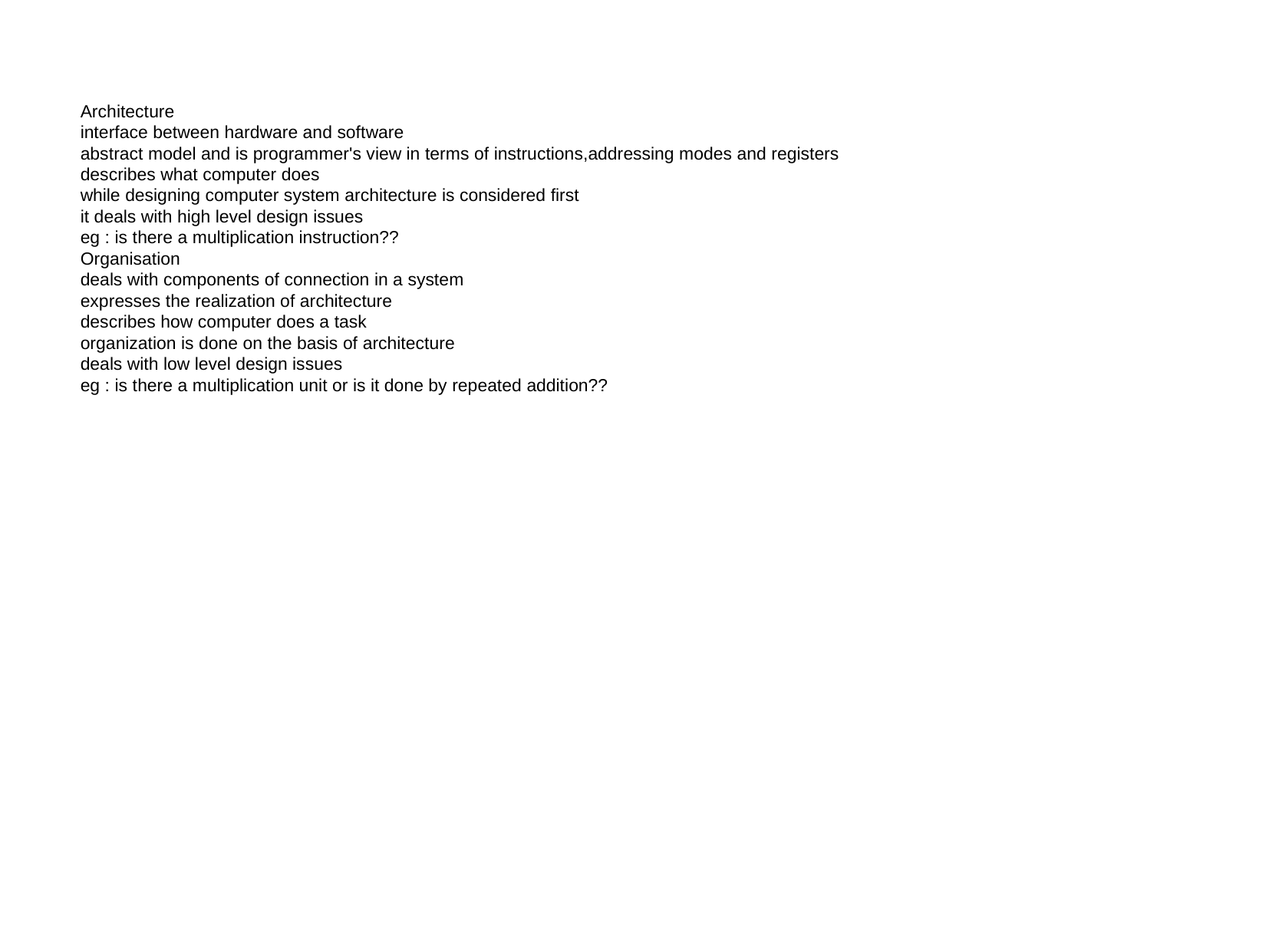

Architecture
interface between hardware and software
abstract model and is programmer's view in terms of instructions,addressing modes and registers
describes what computer does
while designing computer system architecture is considered first
it deals with high level design issues
eg : is there a multiplication instruction??
Organisation
deals with components of connection in a system
expresses the realization of architecture
describes how computer does a task
organization is done on the basis of architecture
deals with low level design issues
eg : is there a multiplication unit or is it done by repeated addition??